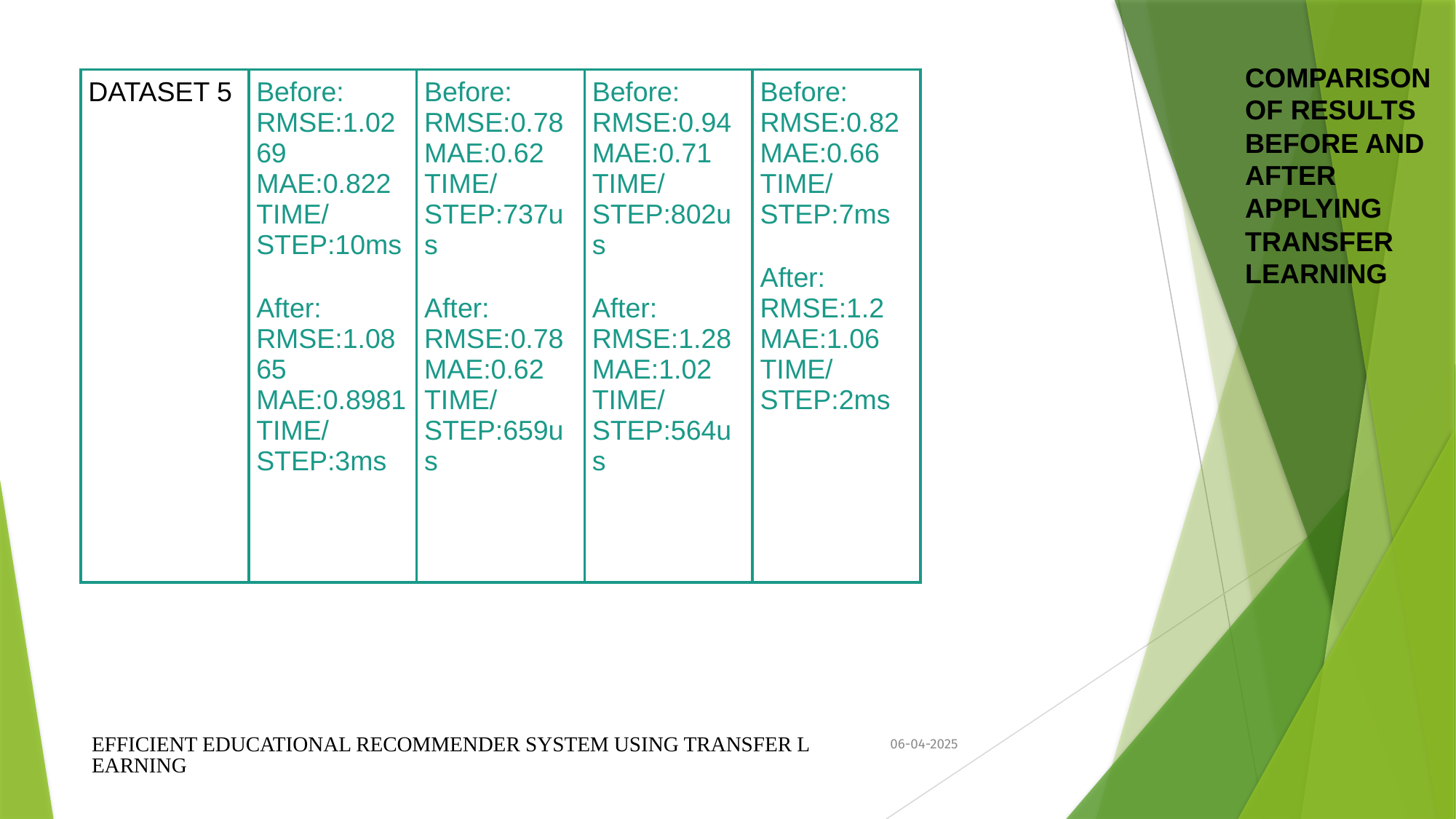

# COMPARISON OF RESULTS BEFORE AND AFTER APPLYING TRANSFER LEARNING
| DATASET 5 | Before: RMSE:1.0269 MAE:0.822 TIME/STEP:10ms After: RMSE:1.0865 MAE:0.8981 TIME/STEP:3ms | Before: RMSE:0.78 MAE:0.62 TIME/STEP:737us After: RMSE:0.78 MAE:0.62 TIME/STEP:659us | Before: RMSE:0.94 MAE:0.71 TIME/STEP:802us After: RMSE:1.28 MAE:1.02 TIME/STEP:564us | Before: RMSE:0.82 MAE:0.66 TIME/STEP:7ms After: RMSE:1.2 MAE:1.06 TIME/STEP:2ms |
| --- | --- | --- | --- | --- |
EFFICIENT EDUCATIONAL RECOMMENDER SYSTEM USING TRANSFER LEARNING
06-04-2025